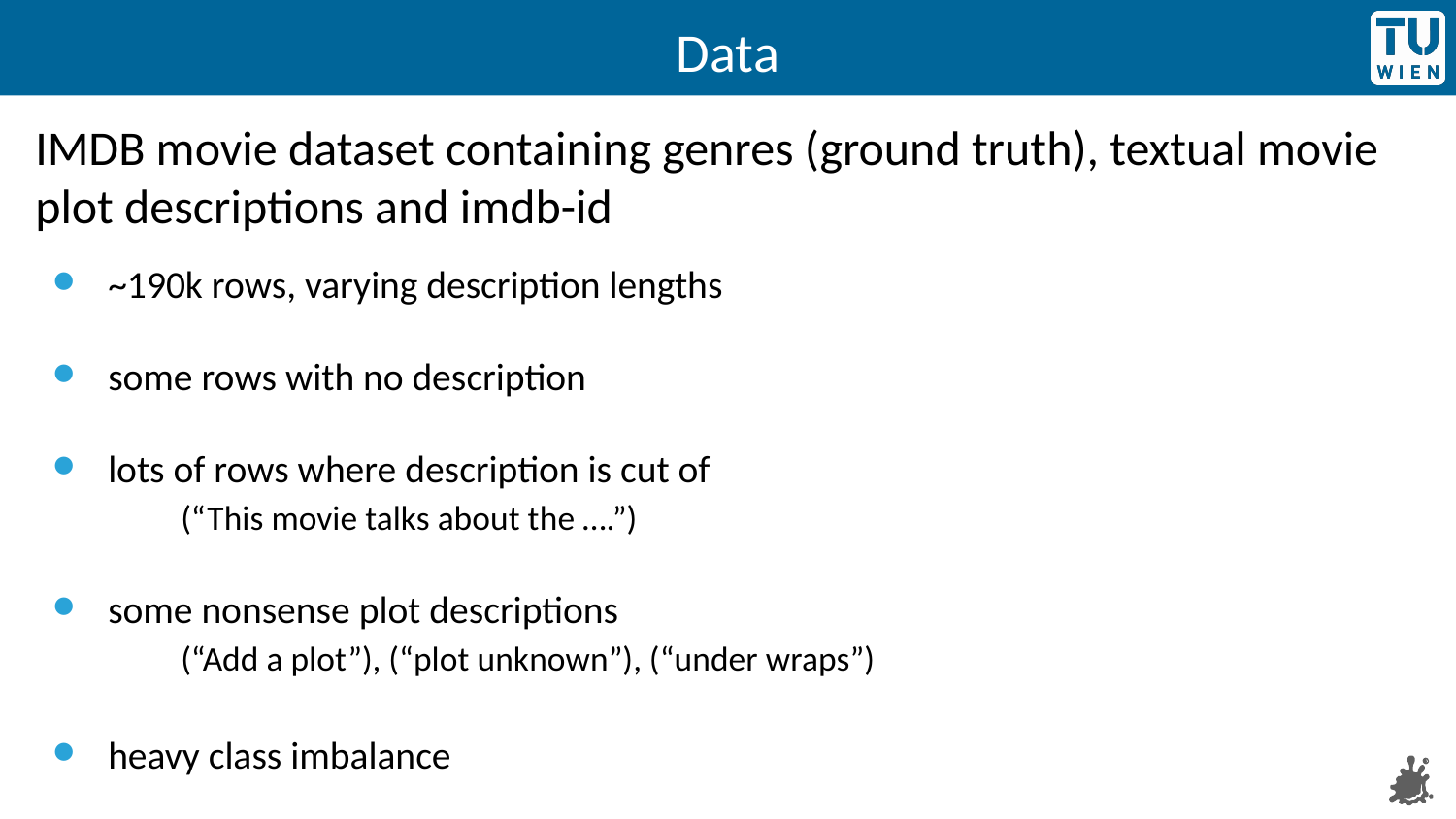

# Data
IMDB movie dataset containing genres (ground truth), textual movie plot descriptions and imdb-id

~190k rows, varying description lengths
some rows with no description
lots of rows where description is cut of
(“This movie talks about the ….”)
some nonsense plot descriptions
(“Add a plot”), (“plot unknown”), (“under wraps”)
heavy class imbalance